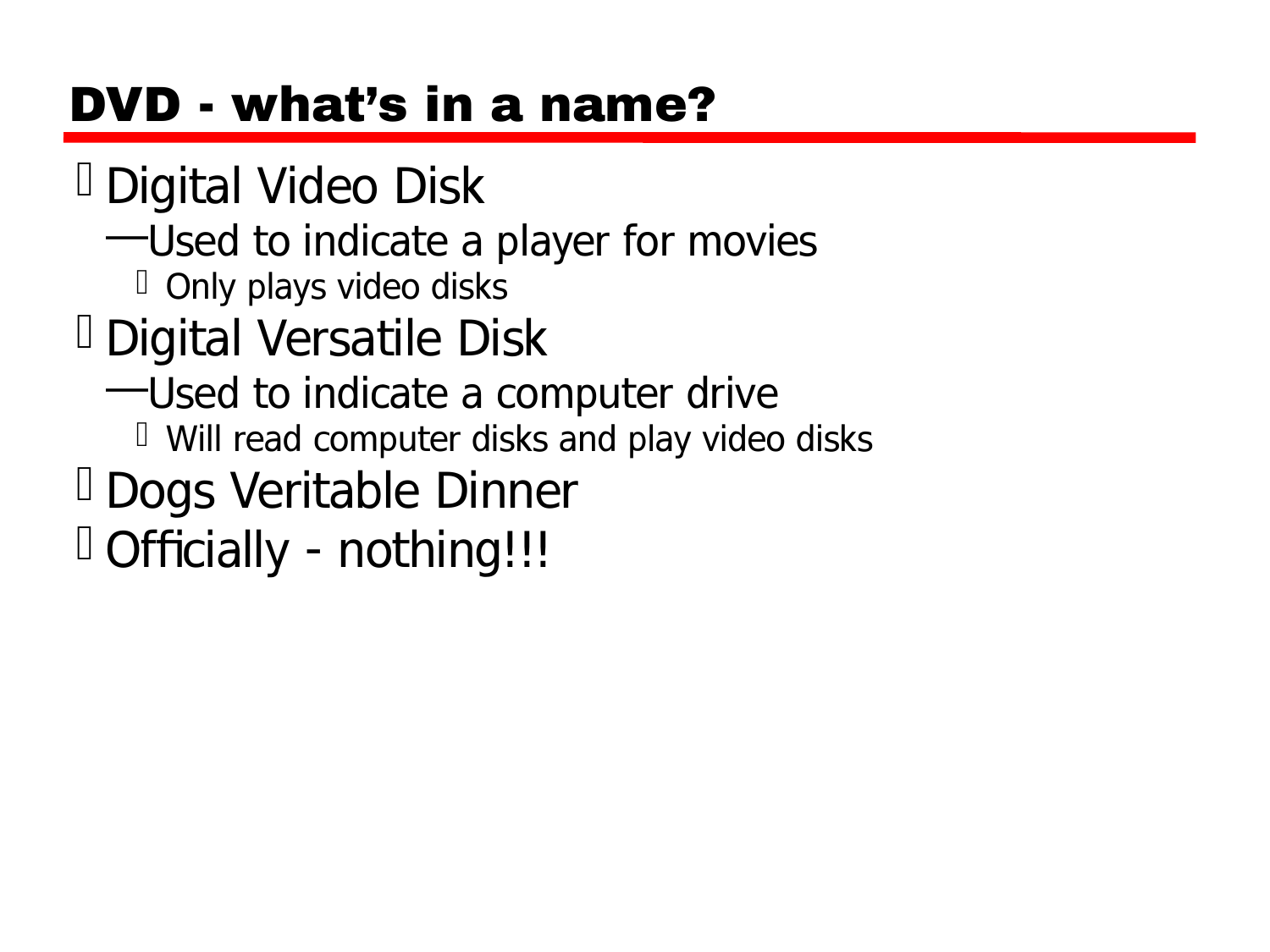

DVD - what’s in a name?
Digital Video Disk
Used to indicate a player for movies
Only plays video disks
Digital Versatile Disk
Used to indicate a computer drive
Will read computer disks and play video disks
Dogs Veritable Dinner
Officially - nothing!!!